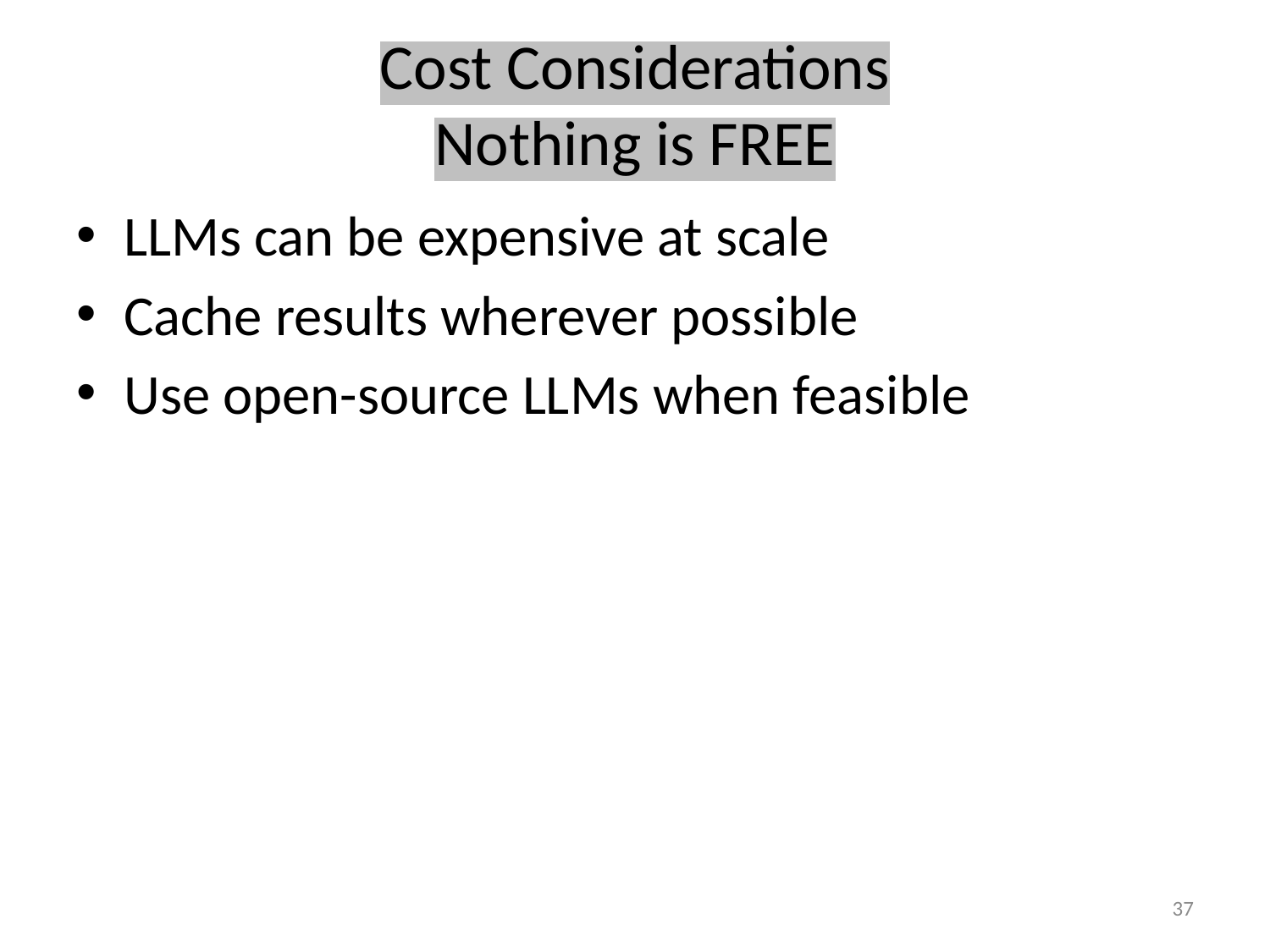

# Cost Considerations Nothing is FREE
LLMs can be expensive at scale
Cache results wherever possible
Use open-source LLMs when feasible
37